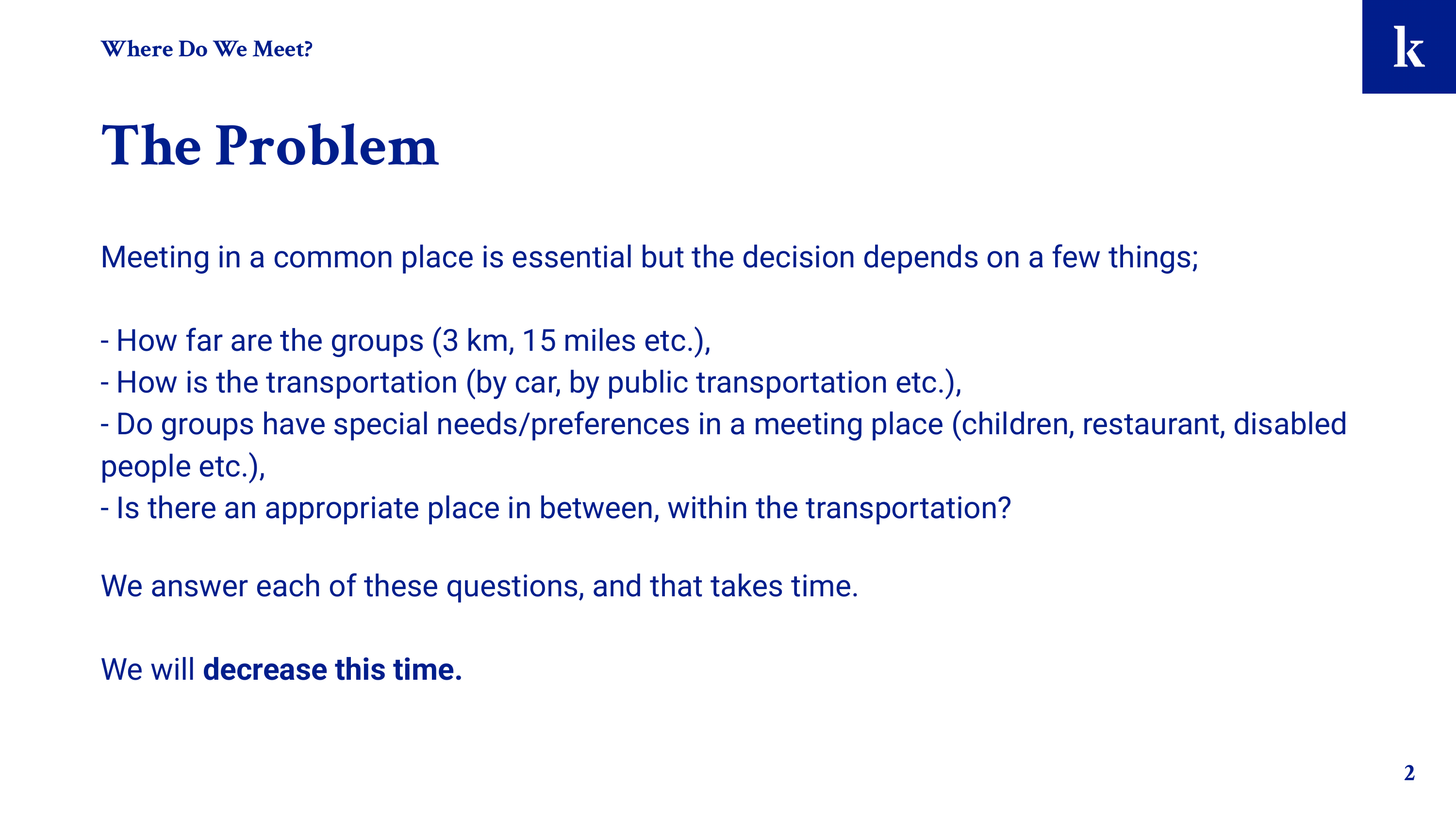

# Where Do We Meet?
The Problem
Meeting in a common place is essential but the decision depends on a few things;
- How far are the groups (3 km, 15 miles etc.),
- How is the transportation (by car, by public transportation etc.),
- Do groups have special needs/preferences in a meeting place (children, restaurant, disabled people etc.),
- Is there an appropriate place in between, within the transportation?
We answer each of these questions, and that takes time.

We will decrease this time.
2